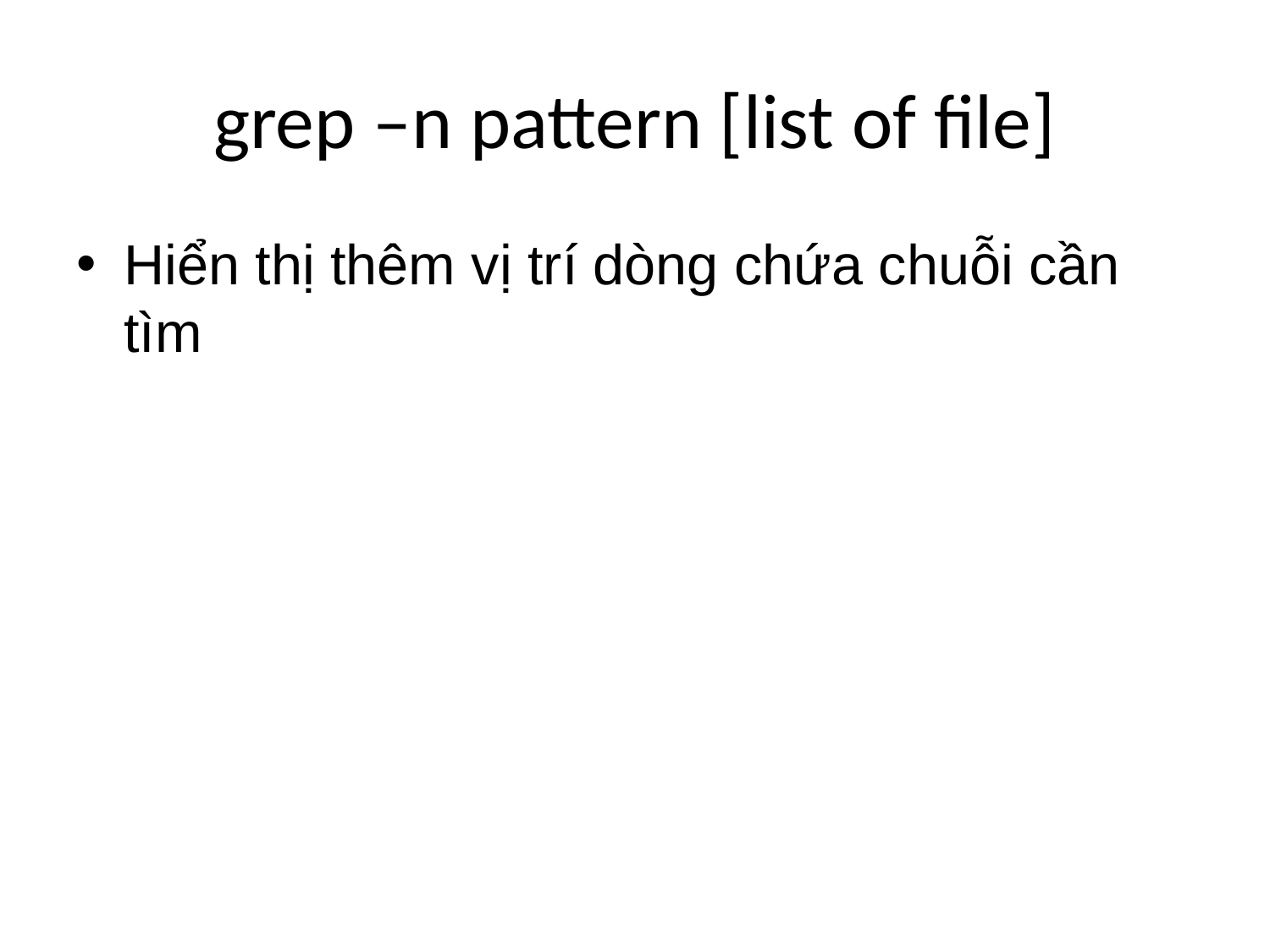

# grep –n pattern [list of file]
Hiển thị thêm vị trí dòng chứa chuỗi cần tìm